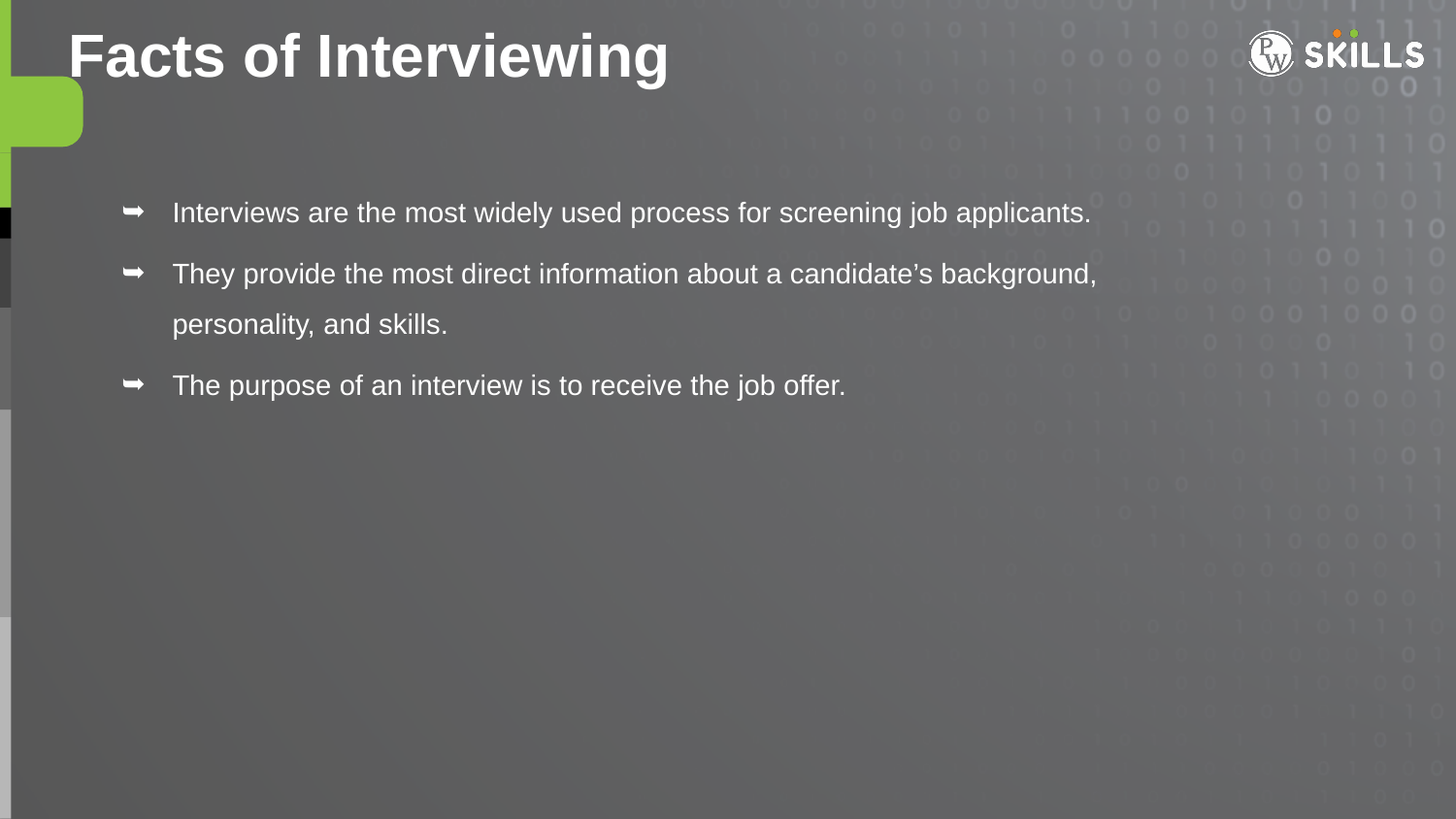

Facts of Interviewing
Interviews are the most widely used process for screening job applicants.
They provide the most direct information about a candidate’s background, personality, and skills.
The purpose of an interview is to receive the job offer.